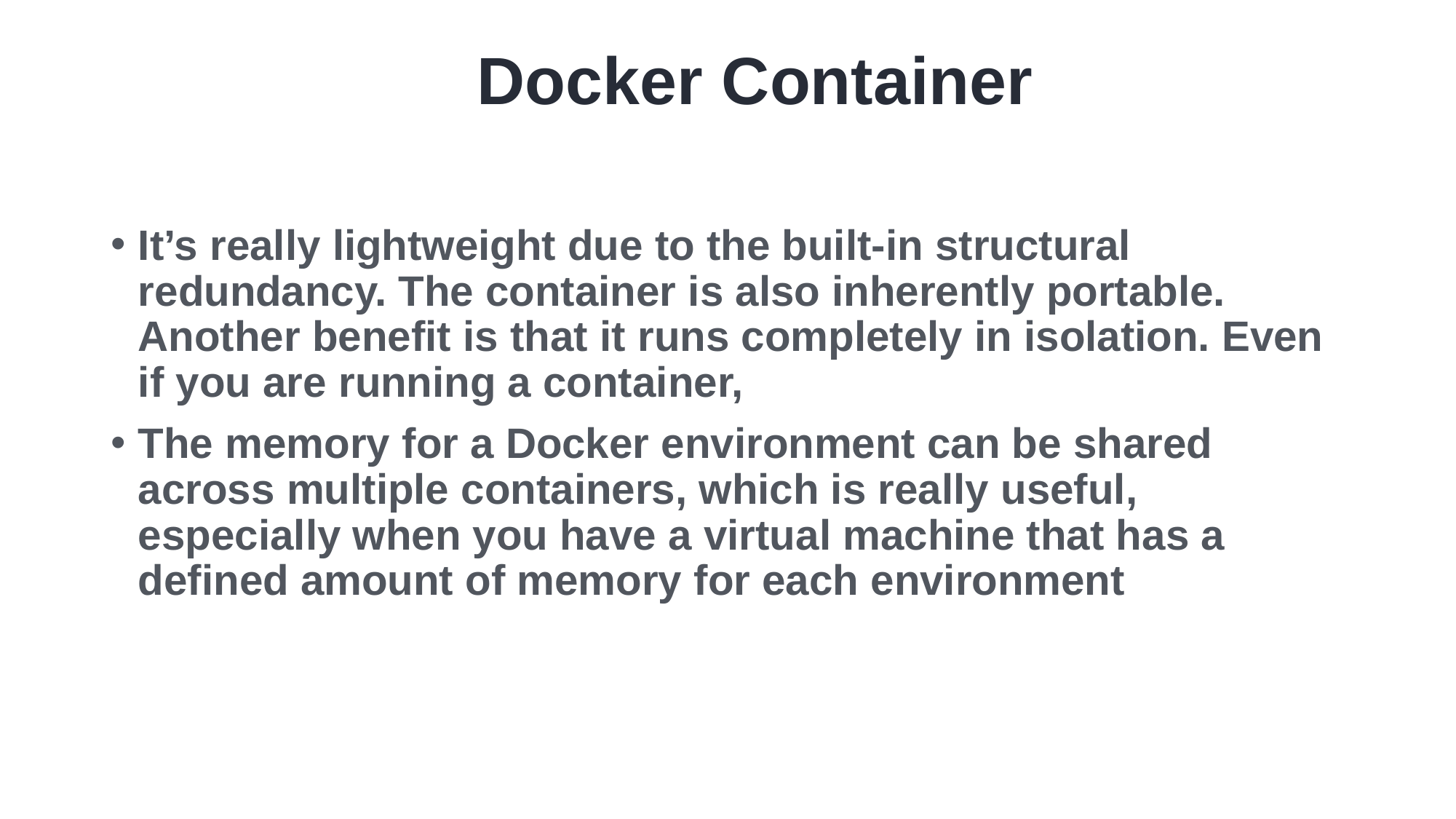

# Docker Container
It’s really lightweight due to the built-in structural redundancy. The container is also inherently portable. Another benefit is that it runs completely in isolation. Even if you are running a container,
The memory for a Docker environment can be shared across multiple containers, which is really useful, especially when you have a virtual machine that has a defined amount of memory for each environment